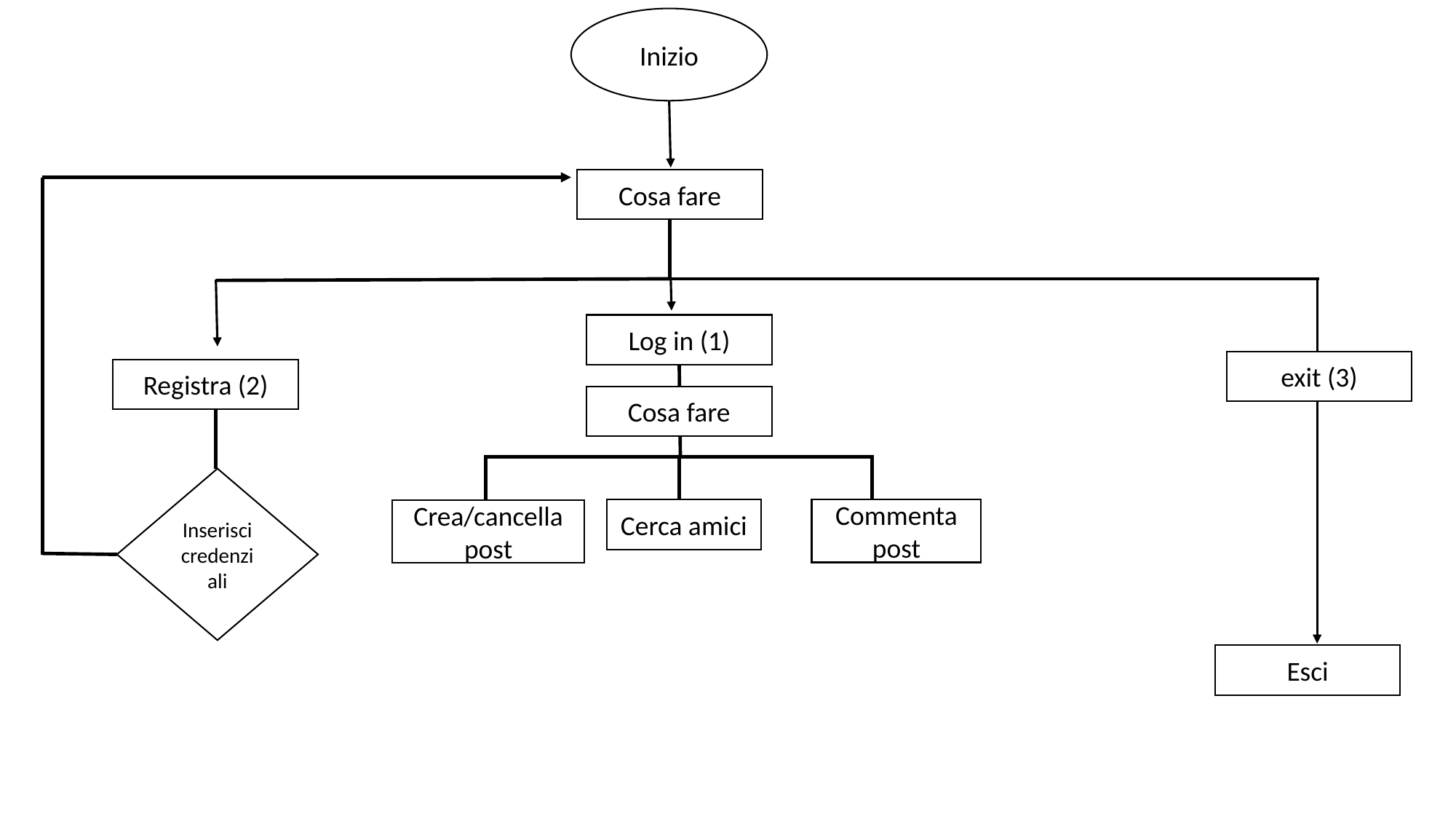

Inizio
Cosa fare
Log in (1)
exit (3)
Registra (2)
Cosa fare
Inserisci credenziali
Commenta post
Cerca amici
Crea/cancella post
Esci